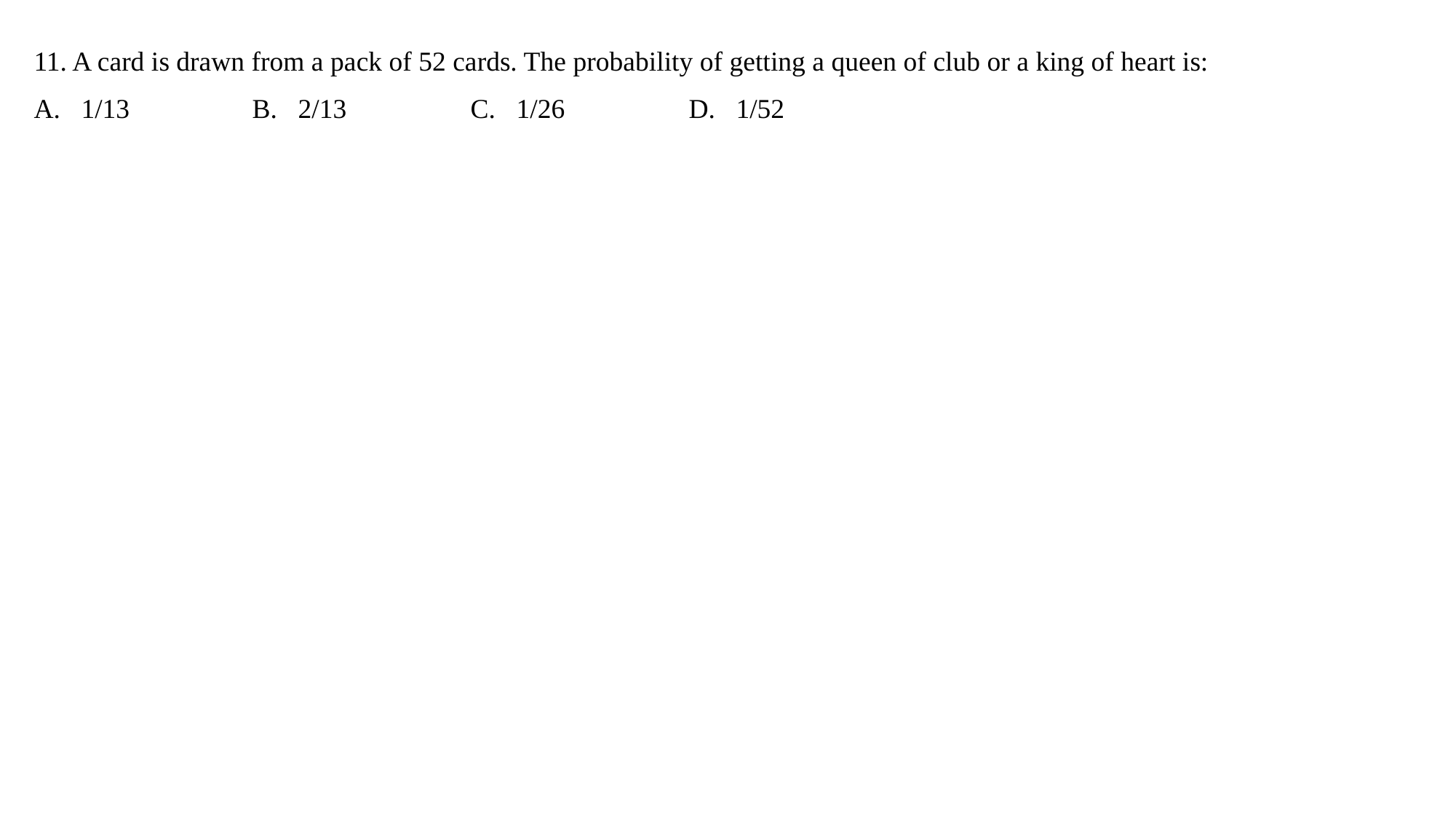

11. A card is drawn from a pack of 52 cards. The probability of getting a queen of club or a king of heart is:
A.   1/13		B.   2/13		C.   1/26		D.   1/52